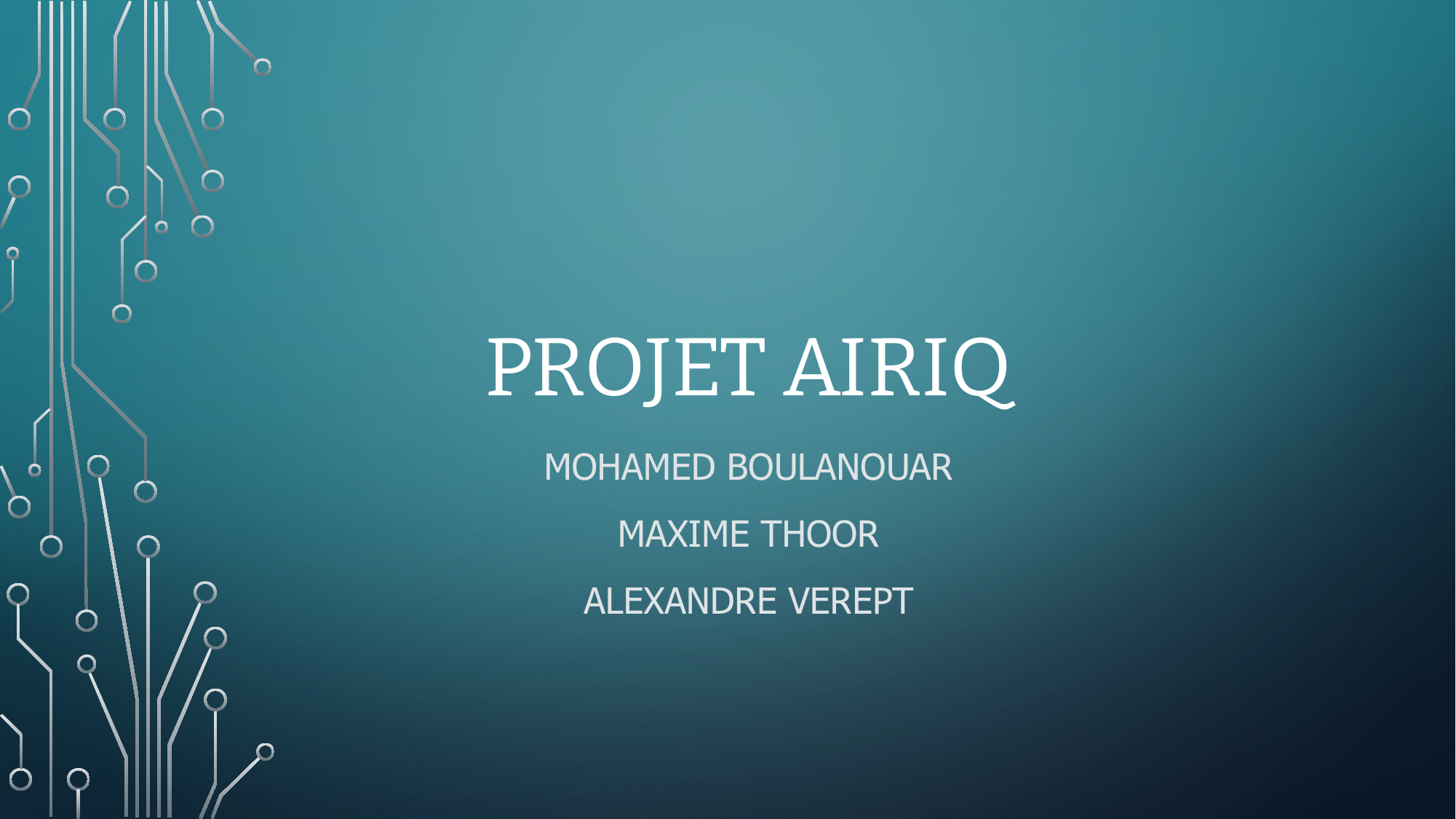

# Projet airiq
Mohamed boulanouar
Maxime thoor
Alexandre verept